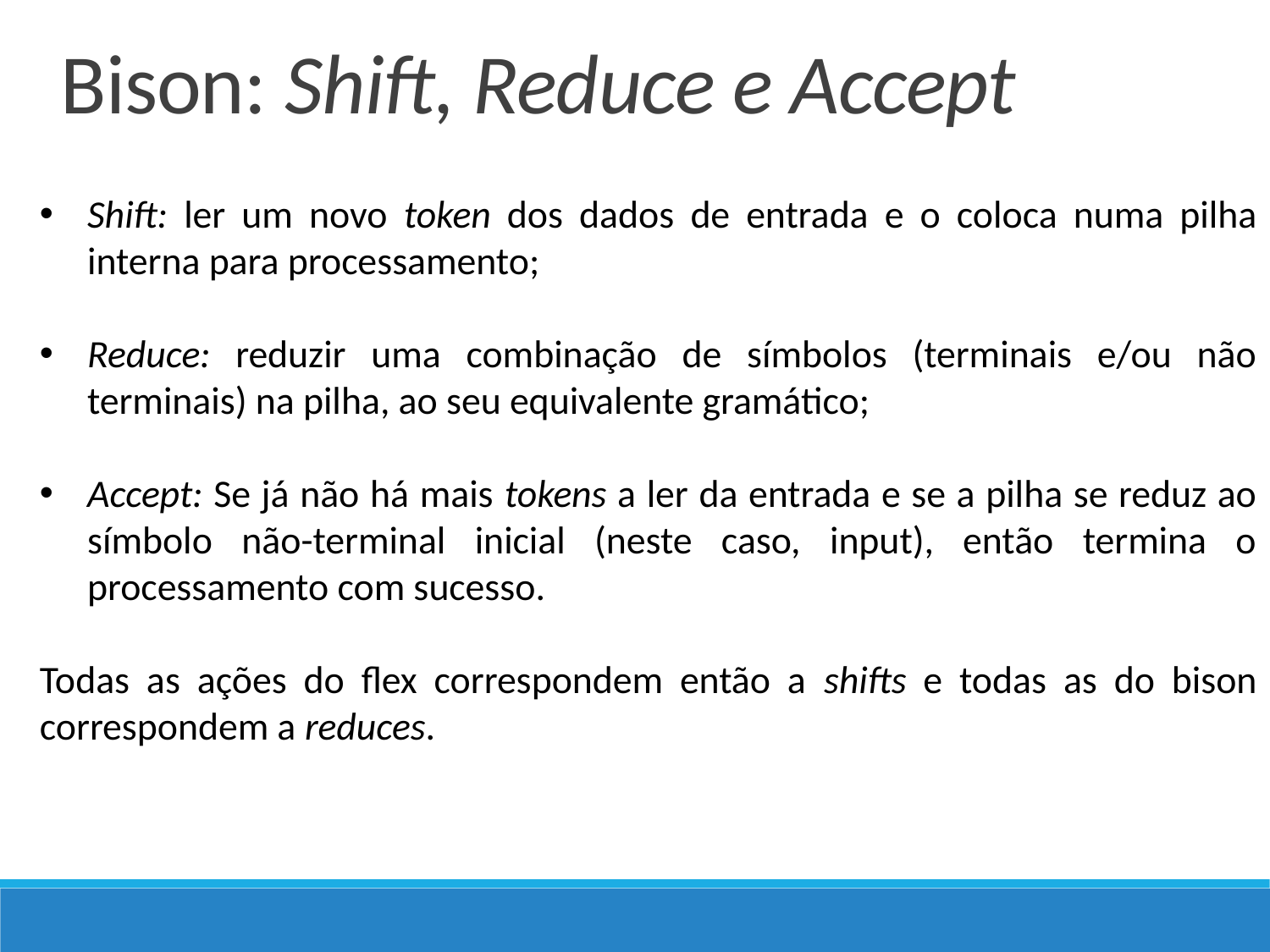

Bison: Shift, Reduce e Accept
Shift: ler um novo token dos dados de entrada e o coloca numa pilha interna para processamento;

Reduce: reduzir uma combinação de símbolos (terminais e/ou não terminais) na pilha, ao seu equivalente gramático;

Accept: Se já não há mais tokens a ler da entrada e se a pilha se reduz ao símbolo não-terminal inicial (neste caso, input), então termina o processamento com sucesso.

Todas as ações do flex correspondem então a shifts e todas as do bison correspondem a reduces.